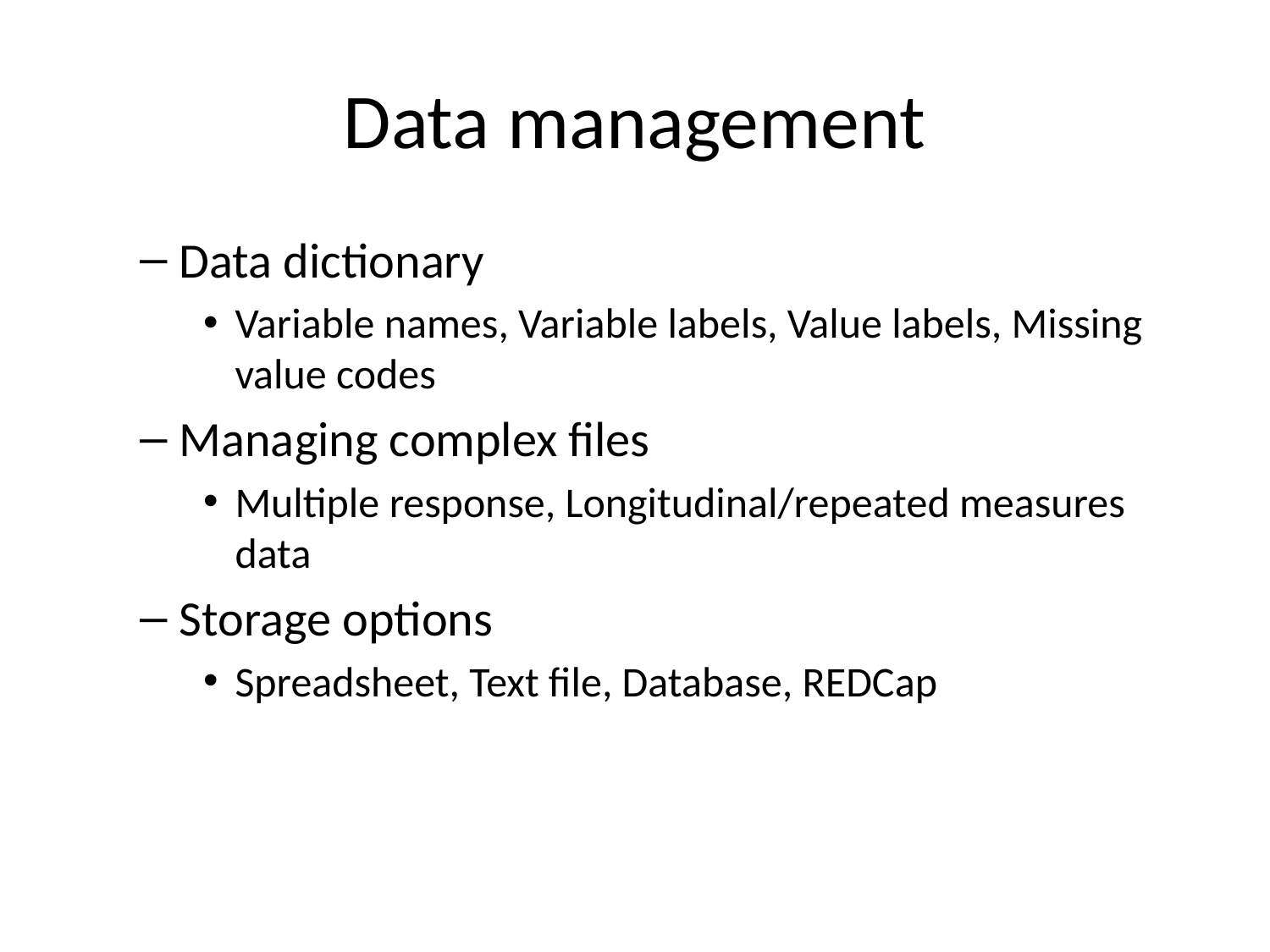

# Data management
Data dictionary
Variable names, Variable labels, Value labels, Missing value codes
Managing complex files
Multiple response, Longitudinal/repeated measures data
Storage options
Spreadsheet, Text file, Database, REDCap